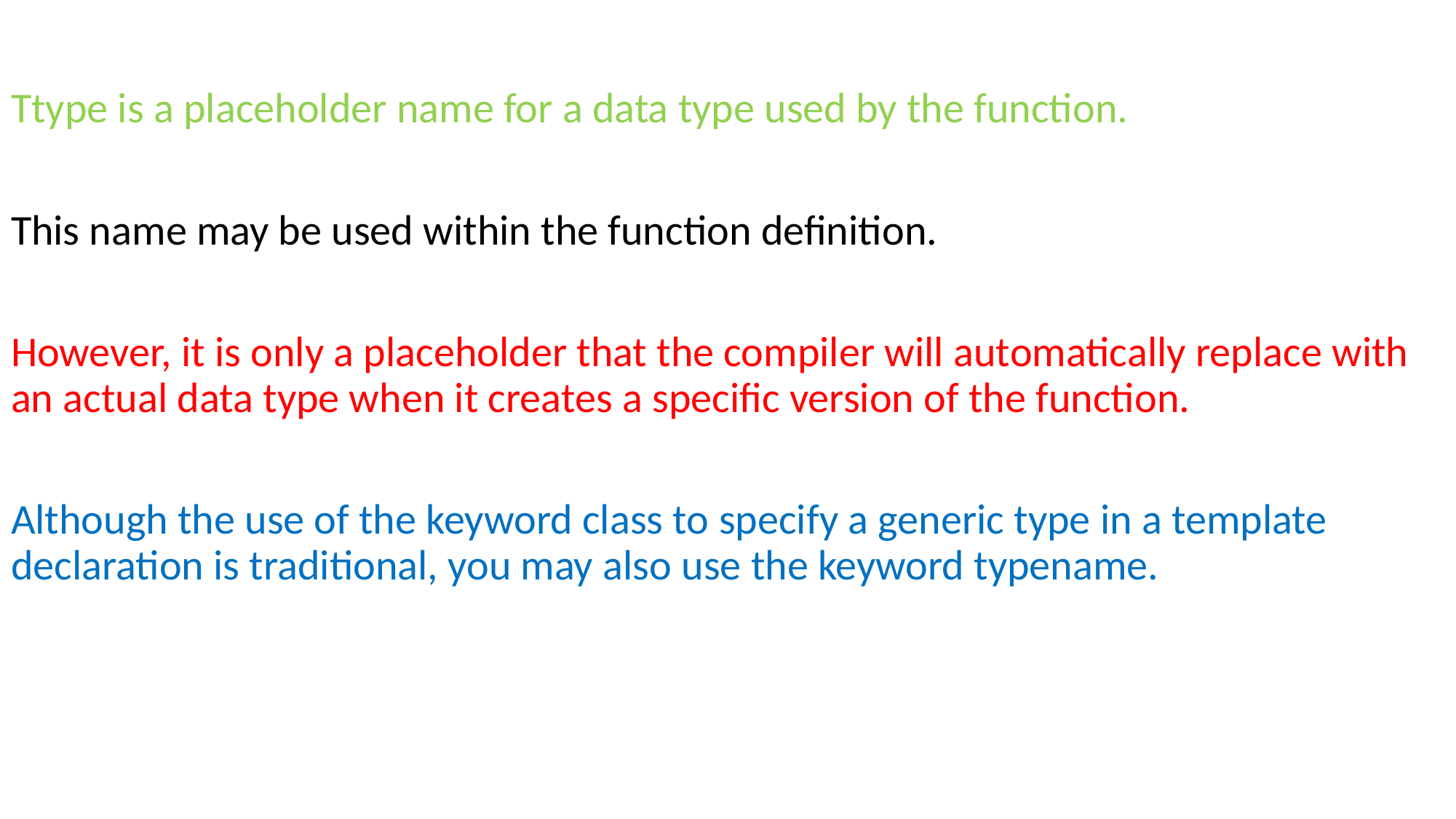

#
Ttype is a placeholder name for a data type used by the function.

This name may be used within the function definition.

However, it is only a placeholder that the compiler will automatically replace with 	an actual data type when it creates a specific version of the function.

Although the use of the keyword class to specify a generic type in a template 	declaration is traditional, you may also use the keyword typename.